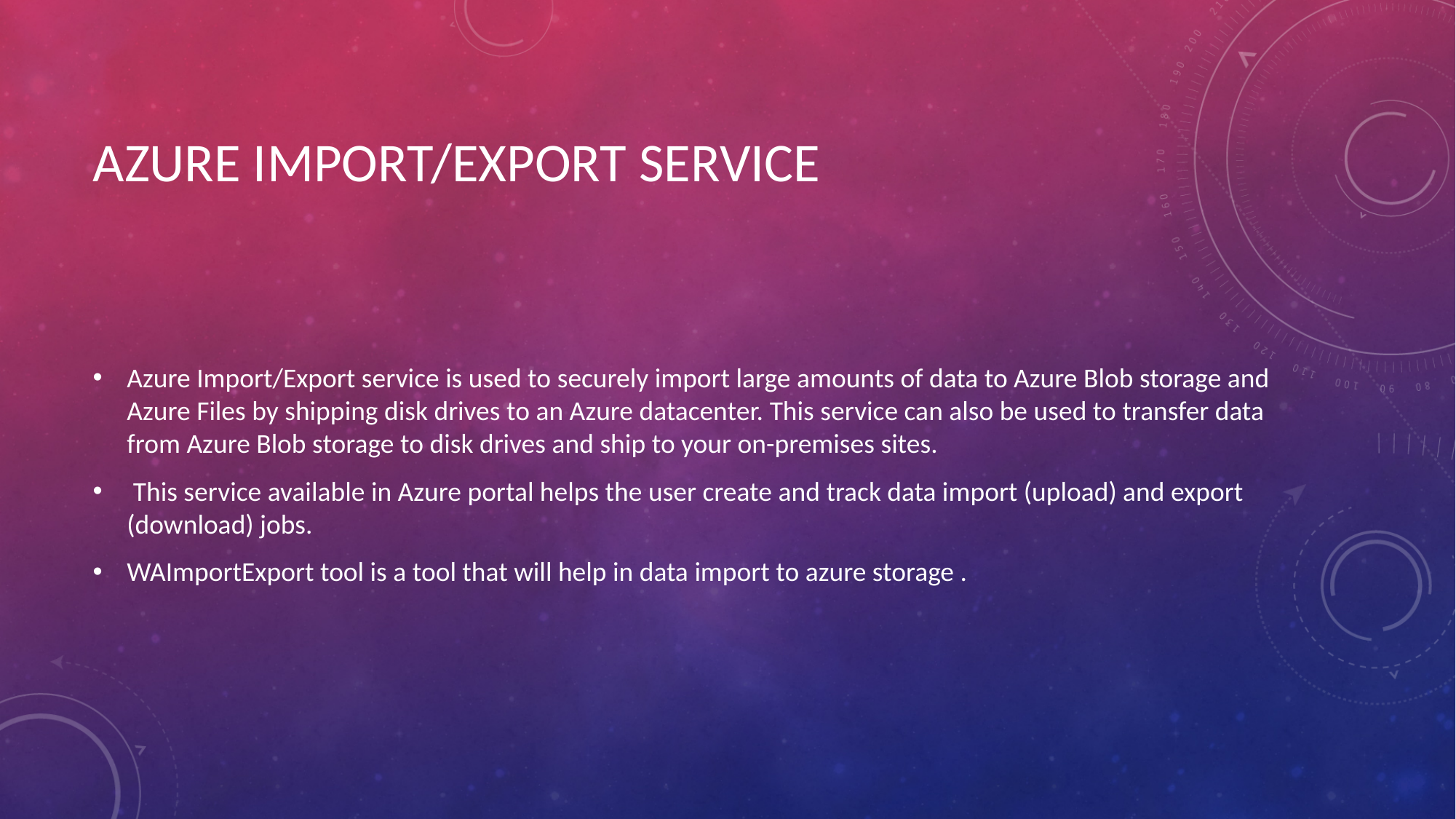

# Azure Import/Export service
Azure Import/Export service is used to securely import large amounts of data to Azure Blob storage and Azure Files by shipping disk drives to an Azure datacenter. This service can also be used to transfer data from Azure Blob storage to disk drives and ship to your on-premises sites.
 This service available in Azure portal helps the user create and track data import (upload) and export (download) jobs.
WAImportExport tool is a tool that will help in data import to azure storage .